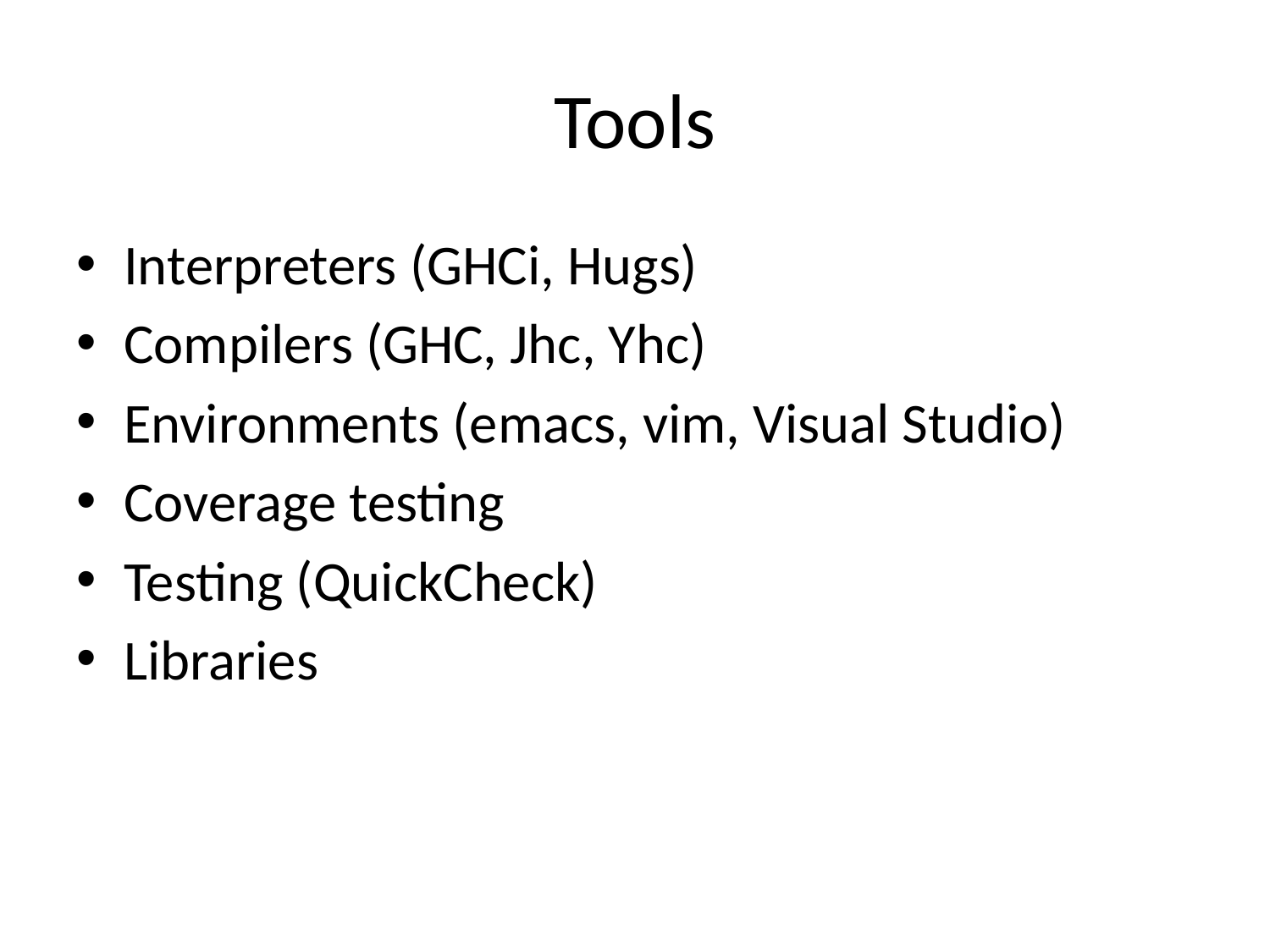

# Tools
Interpreters (GHCi, Hugs)
Compilers (GHC, Jhc, Yhc)
Environments (emacs, vim, Visual Studio)
Coverage testing
Testing (QuickCheck)
Libraries